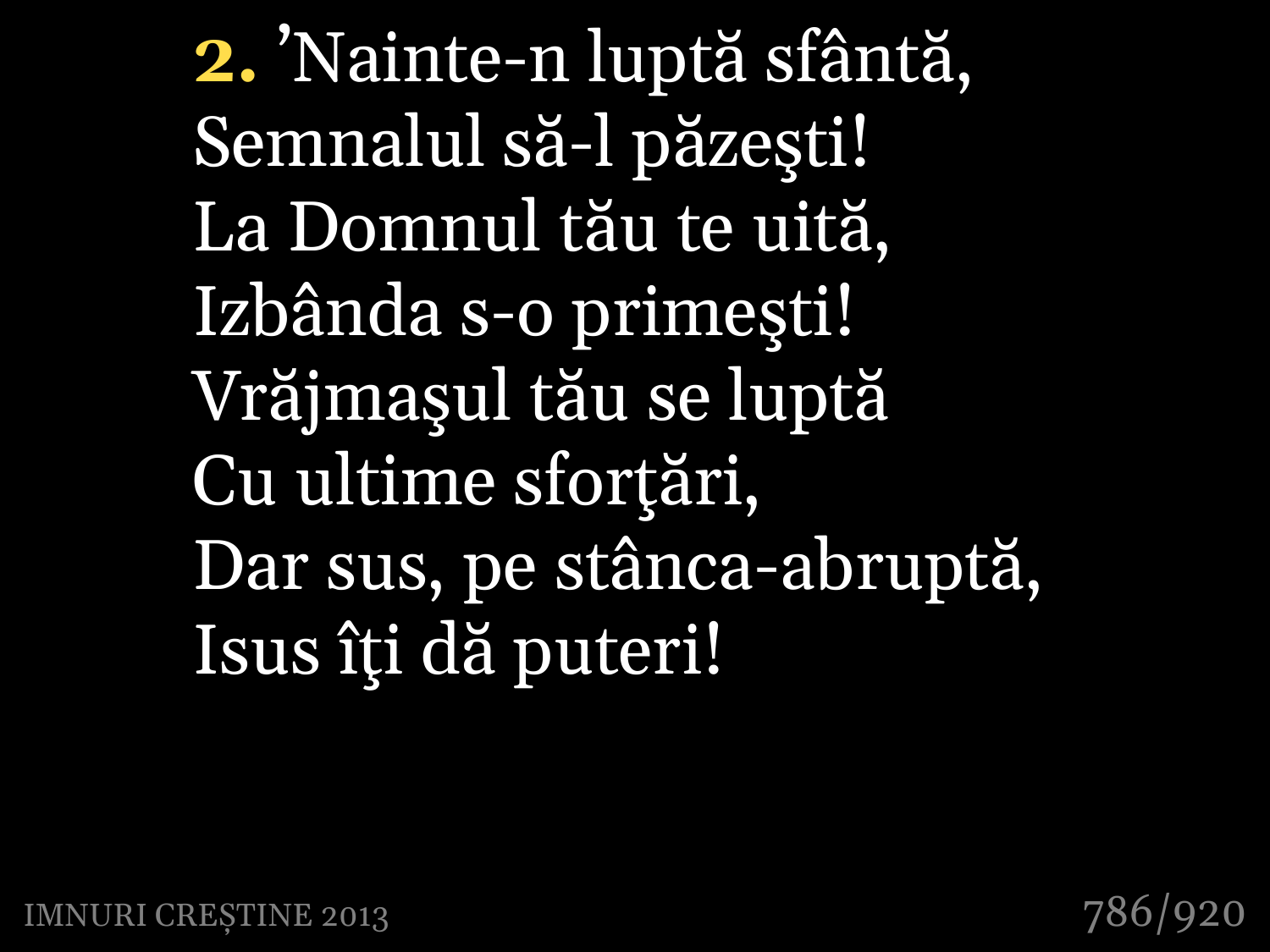

2. ’Nainte-n luptă sfântă,
Semnalul să-l păzeşti!
La Domnul tău te uită,
Izbânda s-o primeşti!
Vrăjmaşul tău se luptă
Cu ultime sforţări,
Dar sus, pe stânca-abruptă,
Isus îţi dă puteri!
786/920
IMNURI CREȘTINE 2013